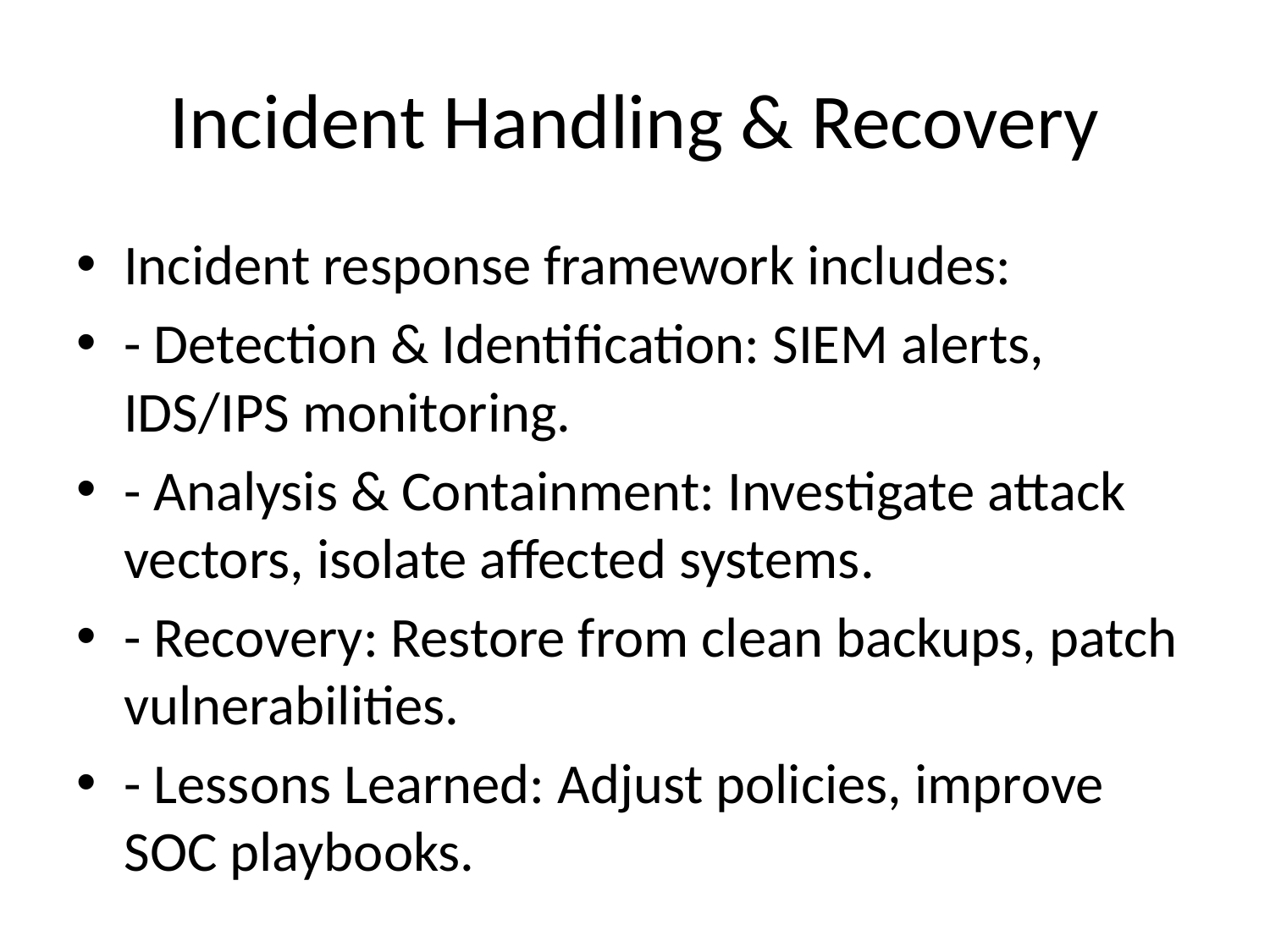

# Incident Handling & Recovery
Incident response framework includes:
- Detection & Identification: SIEM alerts, IDS/IPS monitoring.
- Analysis & Containment: Investigate attack vectors, isolate affected systems.
- Recovery: Restore from clean backups, patch vulnerabilities.
- Lessons Learned: Adjust policies, improve SOC playbooks.